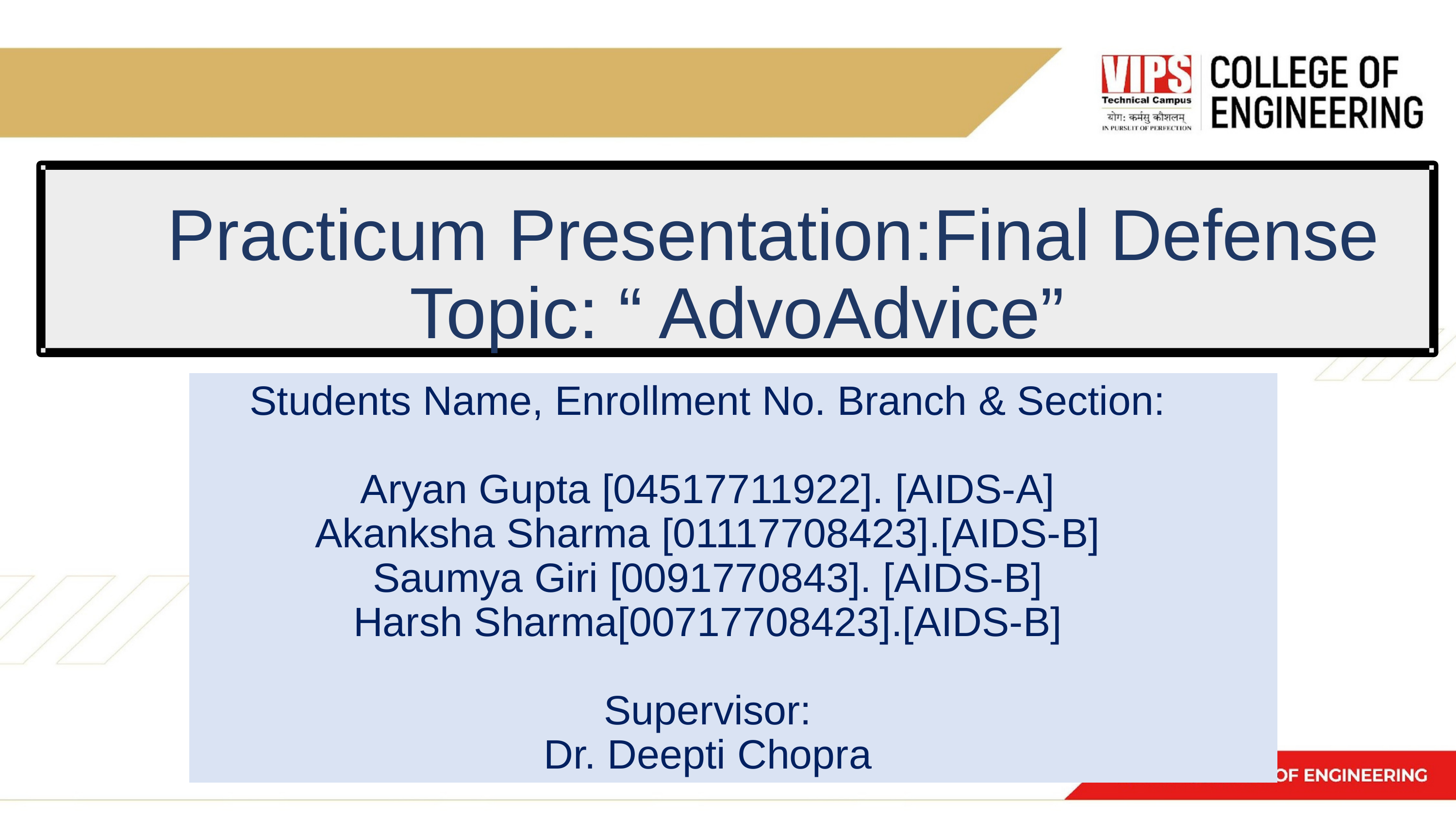

Practicum Presentation:Final Defense
Topic: “ AdvoAdvice”

Students Name, Enrollment No. Branch & Section:

Aryan Gupta [04517711922]. [AIDS-A]
Akanksha Sharma [01117708423].[AIDS-B]
Saumya Giri [0091770843]. [AIDS-B]
Harsh Sharma[00717708423].[AIDS-B]

Supervisor:
Dr. Deepti Chopra